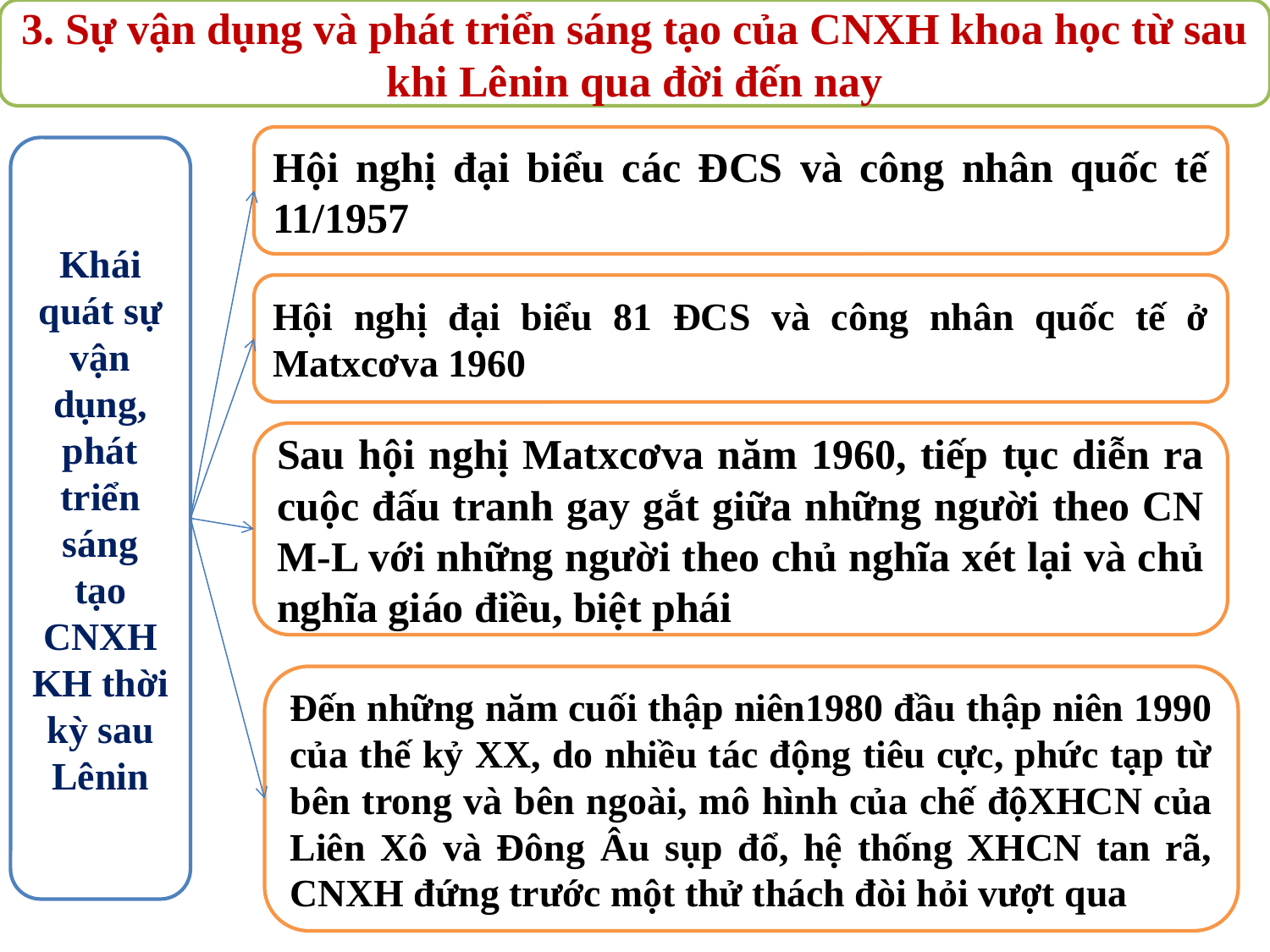

3. Sự vận dụng và phát triển sáng tạo của CNXH khoa học từ sau khi Lênin qua đời đến nay
Hội nghị đại biểu các ĐCS và công nhân quốc tế 11/1957
Khái quát sự vận dụng, phát triển sáng tạo CNXHKH thời kỳ sau Lênin
Hội nghị đại biểu 81 ĐCS và công nhân quốc tế ở Matxcơva 1960
Sau hội nghị Matxcơva năm 1960, tiếp tục diễn ra cuộc đấu tranh gay gắt giữa những người theo CN M-L với những người theo chủ nghĩa xét lại và chủ nghĩa giáo điều, biệt phái
Đến những năm cuối thập niên1980 đầu thập niên 1990 của thế kỷ XX, do nhiều tác động tiêu cực, phức tạp từ bên trong và bên ngoài, mô hình của chế độXHCN của Liên Xô và Đông Âu sụp đổ, hệ thống XHCN tan rã, CNXH đứng trước một thử thách đòi hỏi vượt qua